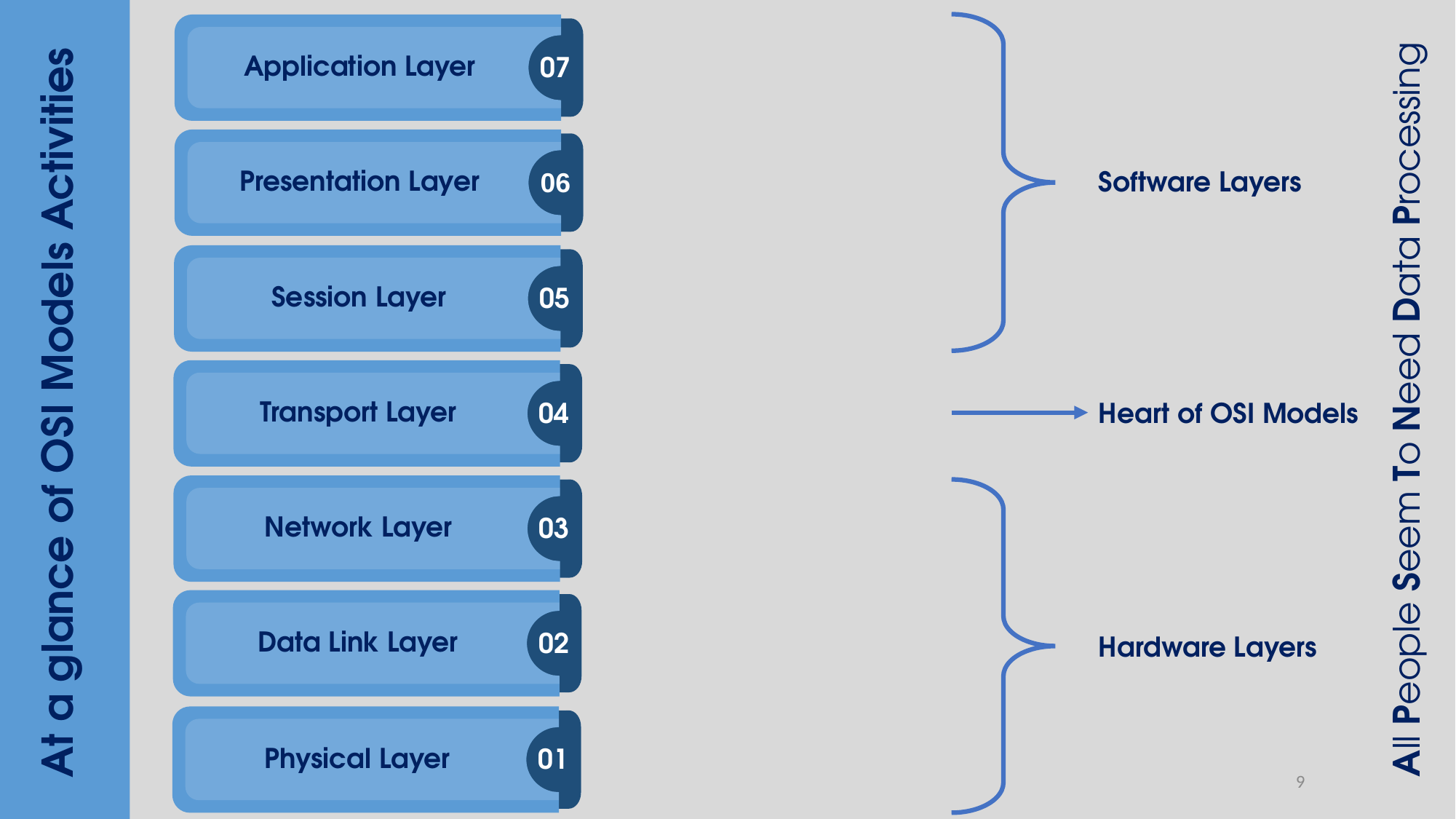

Application Layer

Human-computer interaction layer, where applications can access the network services
07

Presentation Layer

06
Ensures that data is in a usable format and is where data encryption occurs
Software Layers

Session Layer

05
Maintains connections and is responsible for controlling ports and sessions

Transport Layer

04
Transmits data using transmission protocols including TCP and UDP
At a glance of OSI Models Activities
All People Seem To Need Data Processing
Heart of OSI Models

Network Layer

03
Decides which physical path the data will take

Data Link Layer

02
Defines the format of data on the network
Hardware Layers

Physical Layer
Transmits raw bit stream over the physical medium

01
9